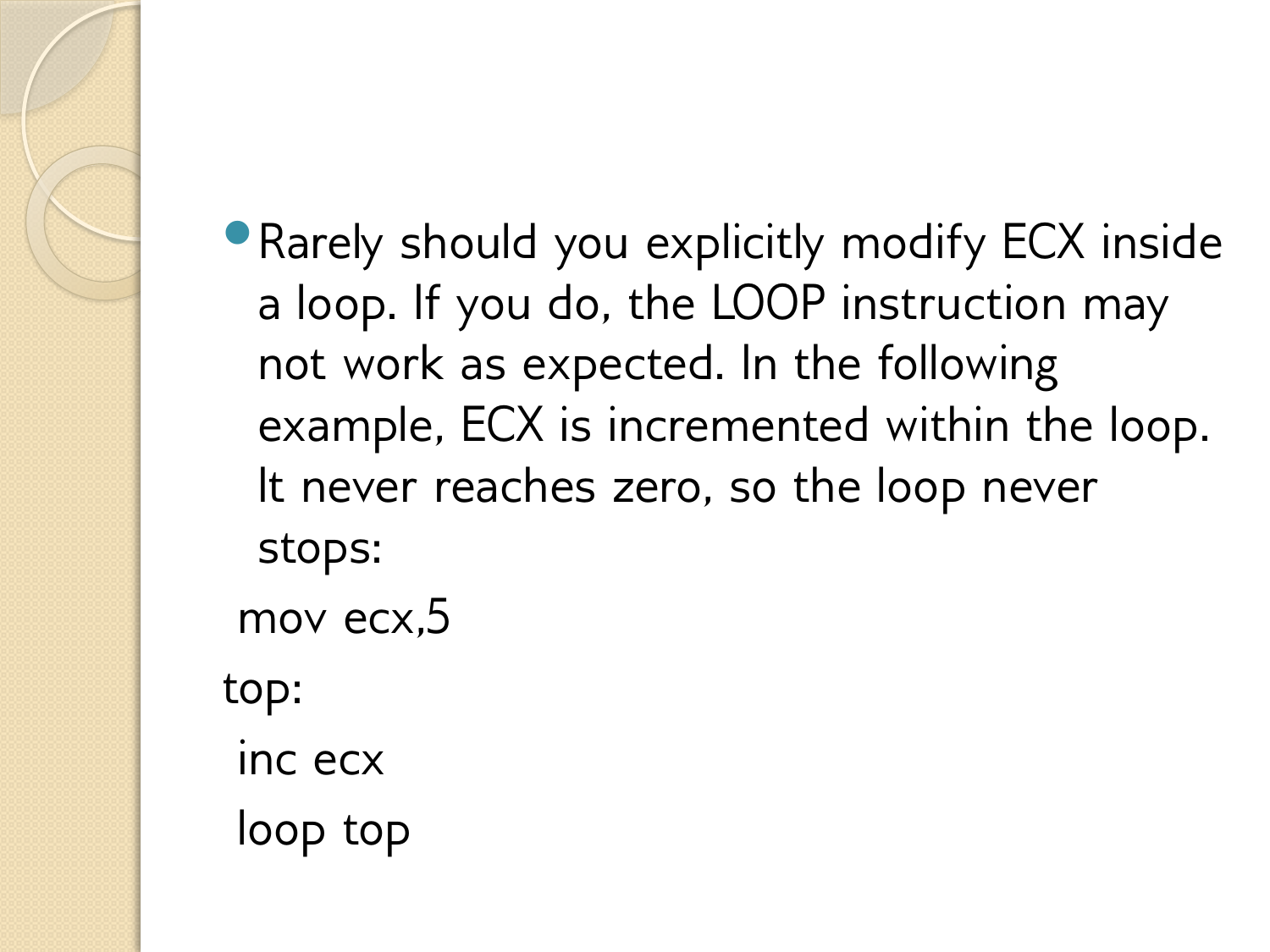

#
Rarely should you explicitly modify ECX inside a loop. If you do, the LOOP instruction may not work as expected. In the following example, ECX is incremented within the loop. It never reaches zero, so the loop never stops:
 mov ecx,5
top:
 inc ecx
 loop top